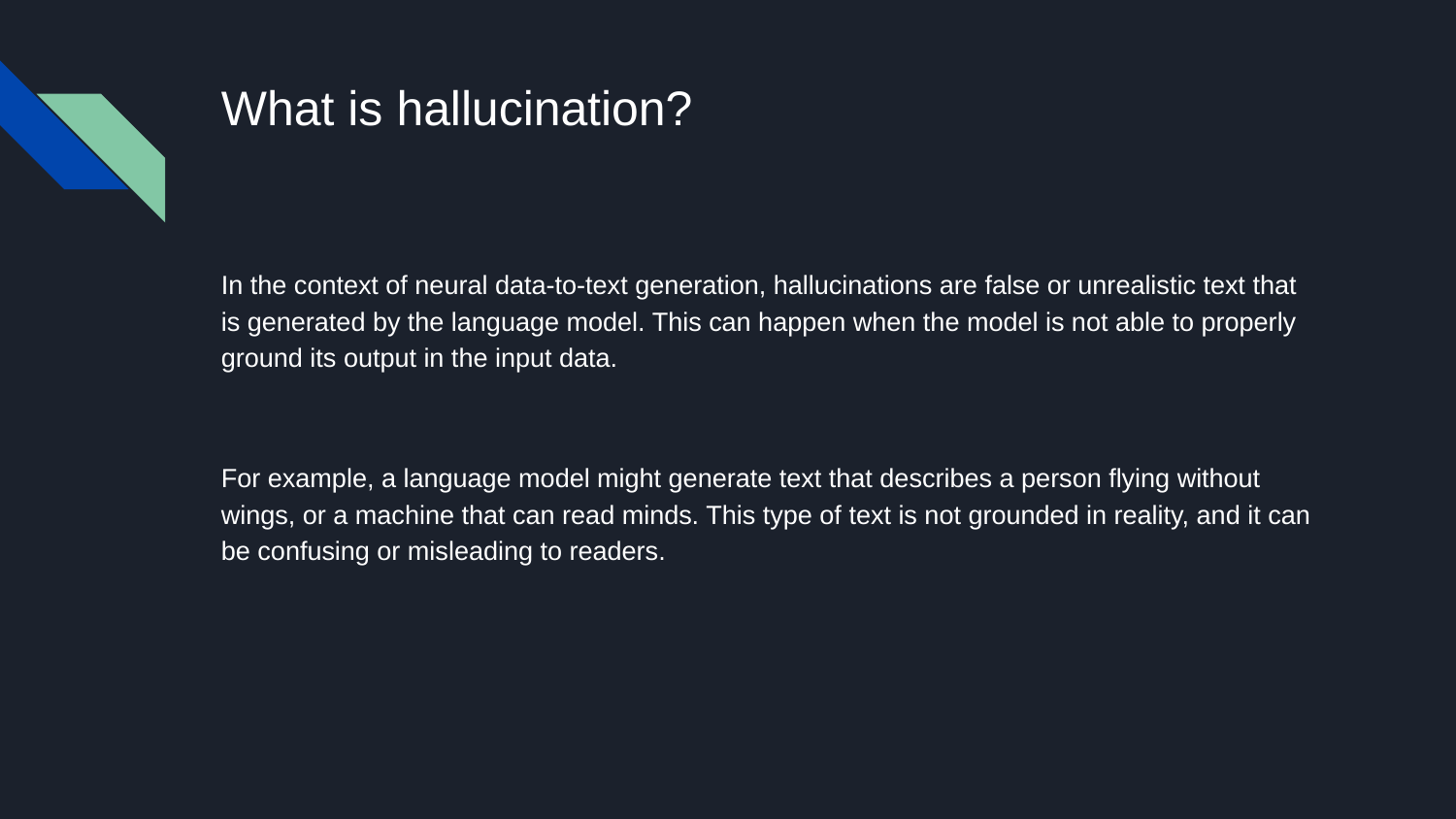

# What is hallucination?
In the context of neural data-to-text generation, hallucinations are false or unrealistic text that is generated by the language model. This can happen when the model is not able to properly ground its output in the input data.

For example, a language model might generate text that describes a person flying without wings, or a machine that can read minds. This type of text is not grounded in reality, and it can be confusing or misleading to readers.